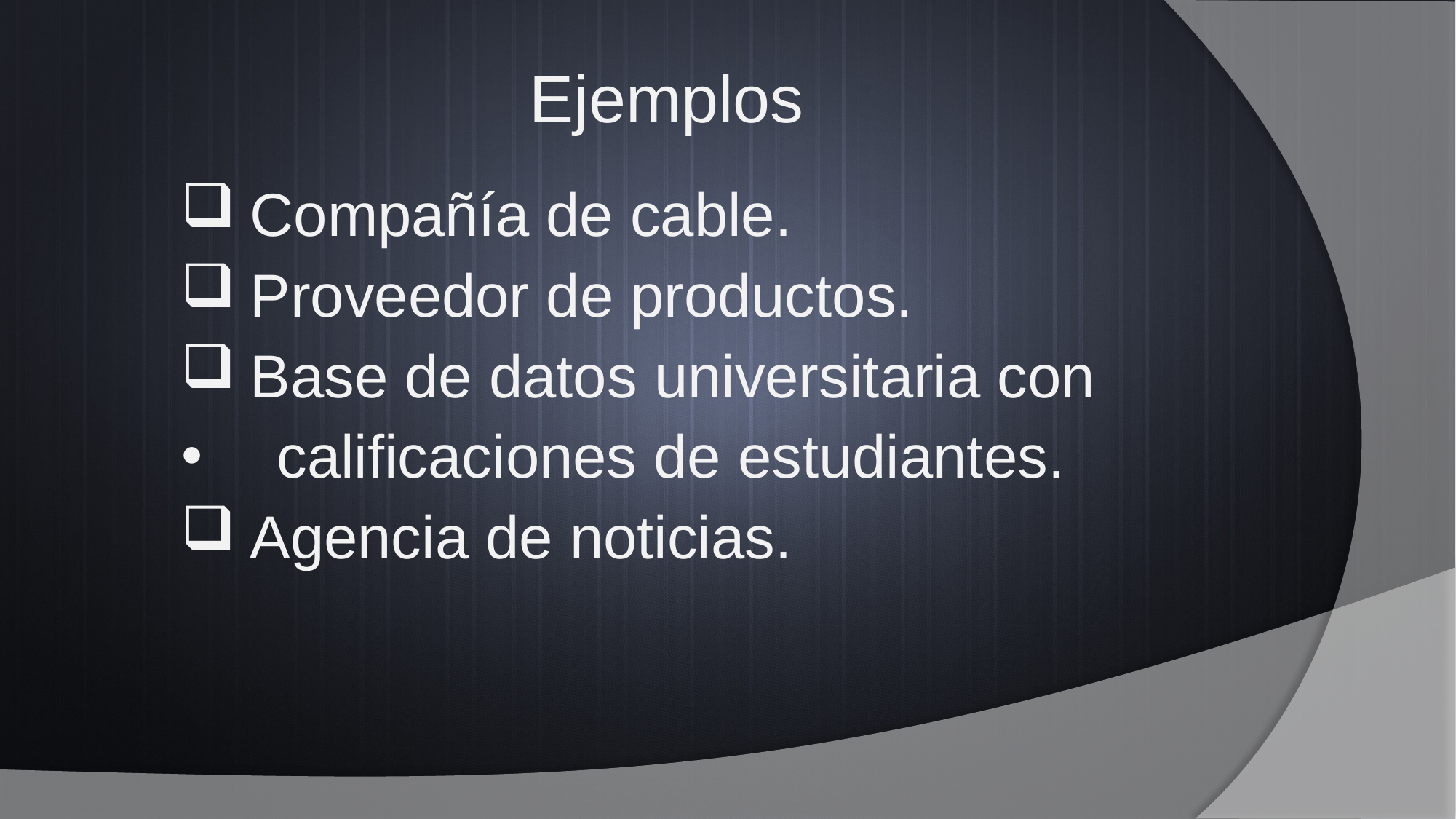

# Ejemplos
Compañía de cable.
Proveedor de productos.
Base de datos universitaria con
    calificaciones de estudiantes.
Agencia de noticias.